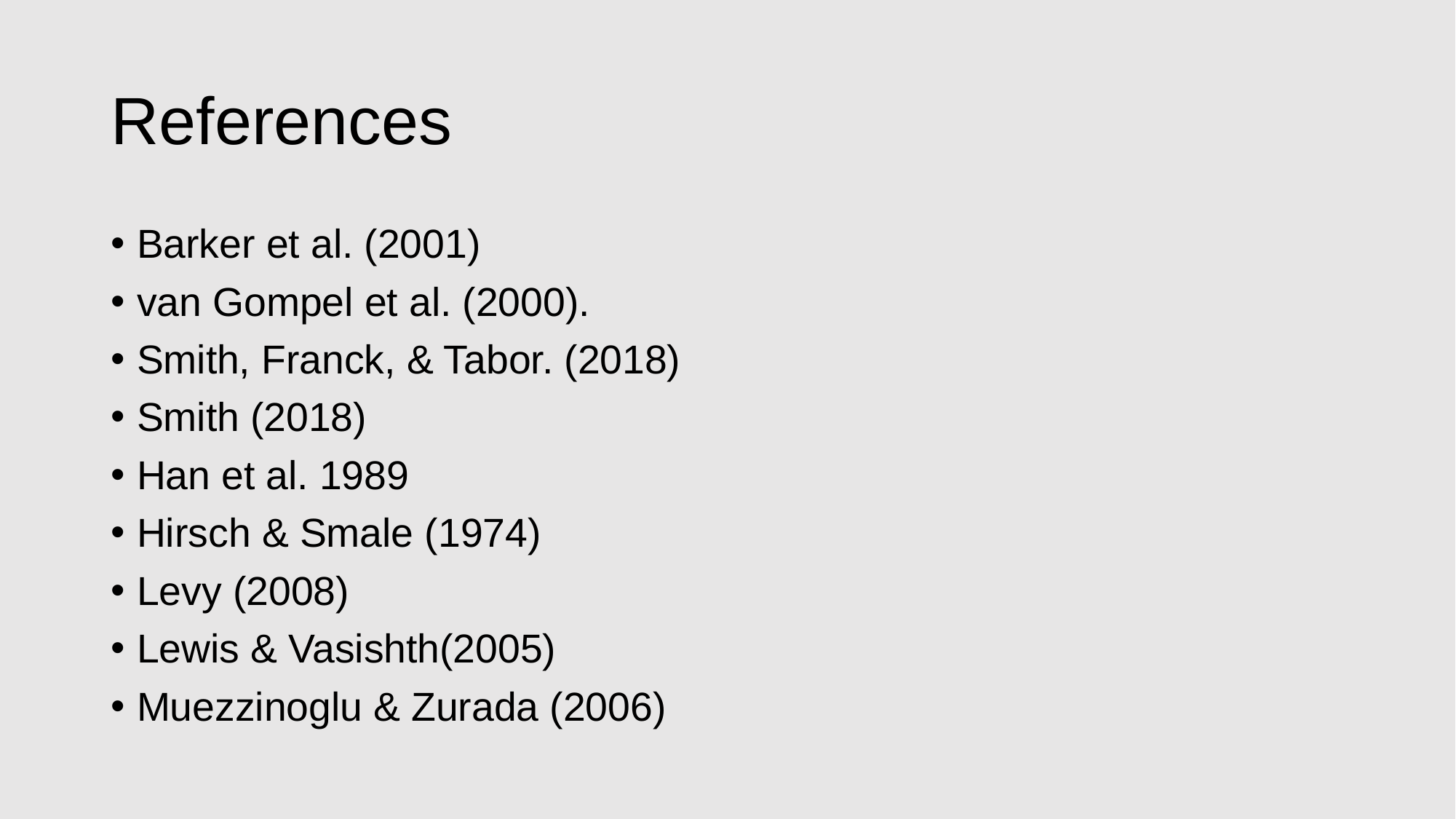

# References
Barker et al. (2001)
van Gompel et al. (2000).
Smith, Franck, & Tabor. (2018)
Smith (2018)
Han et al. 1989
Hirsch & Smale (1974)
Levy (2008)
Lewis & Vasishth(2005)
Muezzinoglu & Zurada (2006)